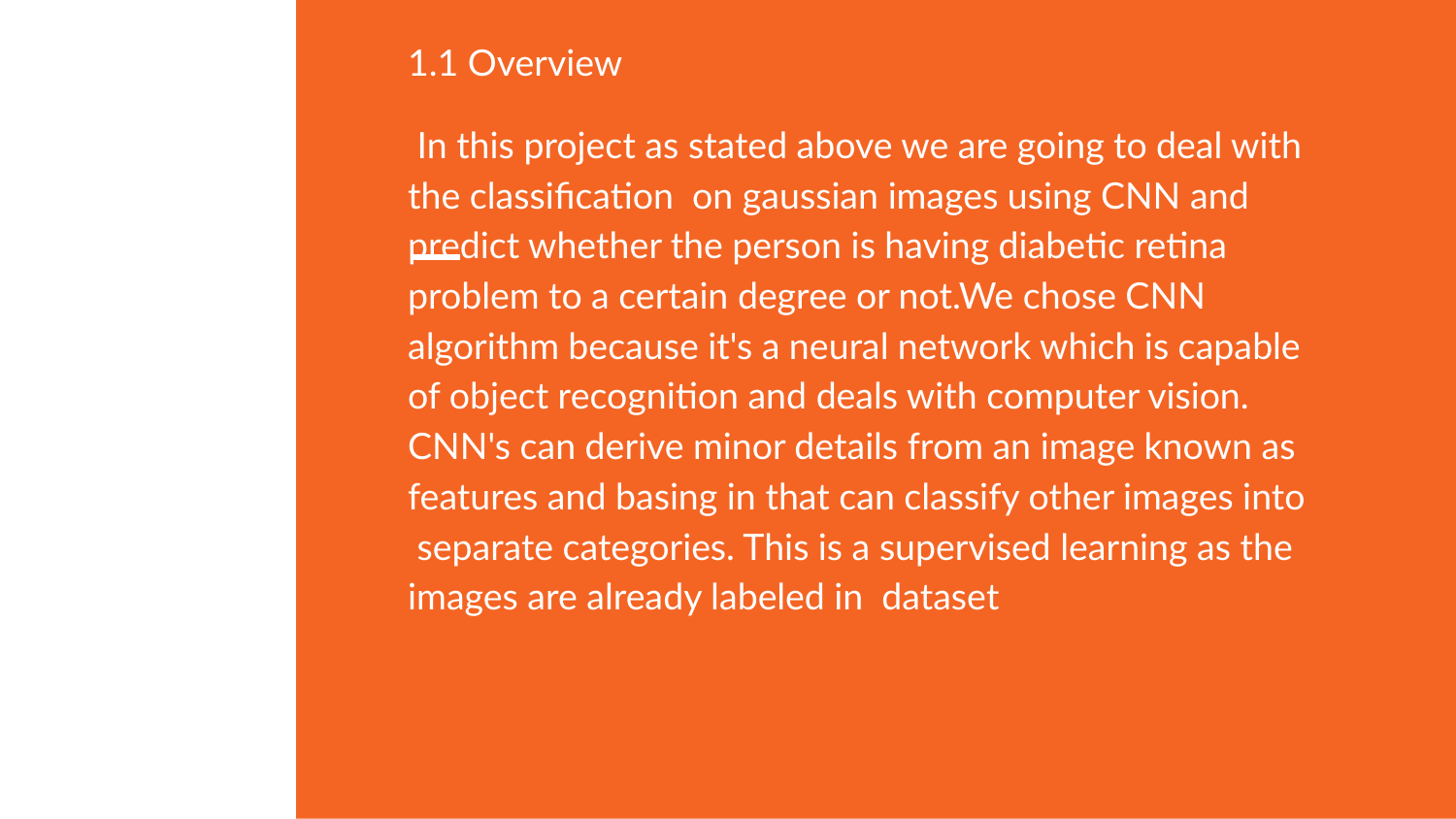

1.1 Overview
 In this project as stated above we are going to deal with the classiﬁcation  on gaussian images using CNN and predict whether the person is having diabetic retina  problem to a certain degree or not.We chose CNN algorithm because it's a neural network which is capable  of object recognition and deals with computer vision. CNN's can derive minor details from an image known as features and basing in that can classify other images into  separate categories. This is a supervised learning as the images are already labeled in  dataset